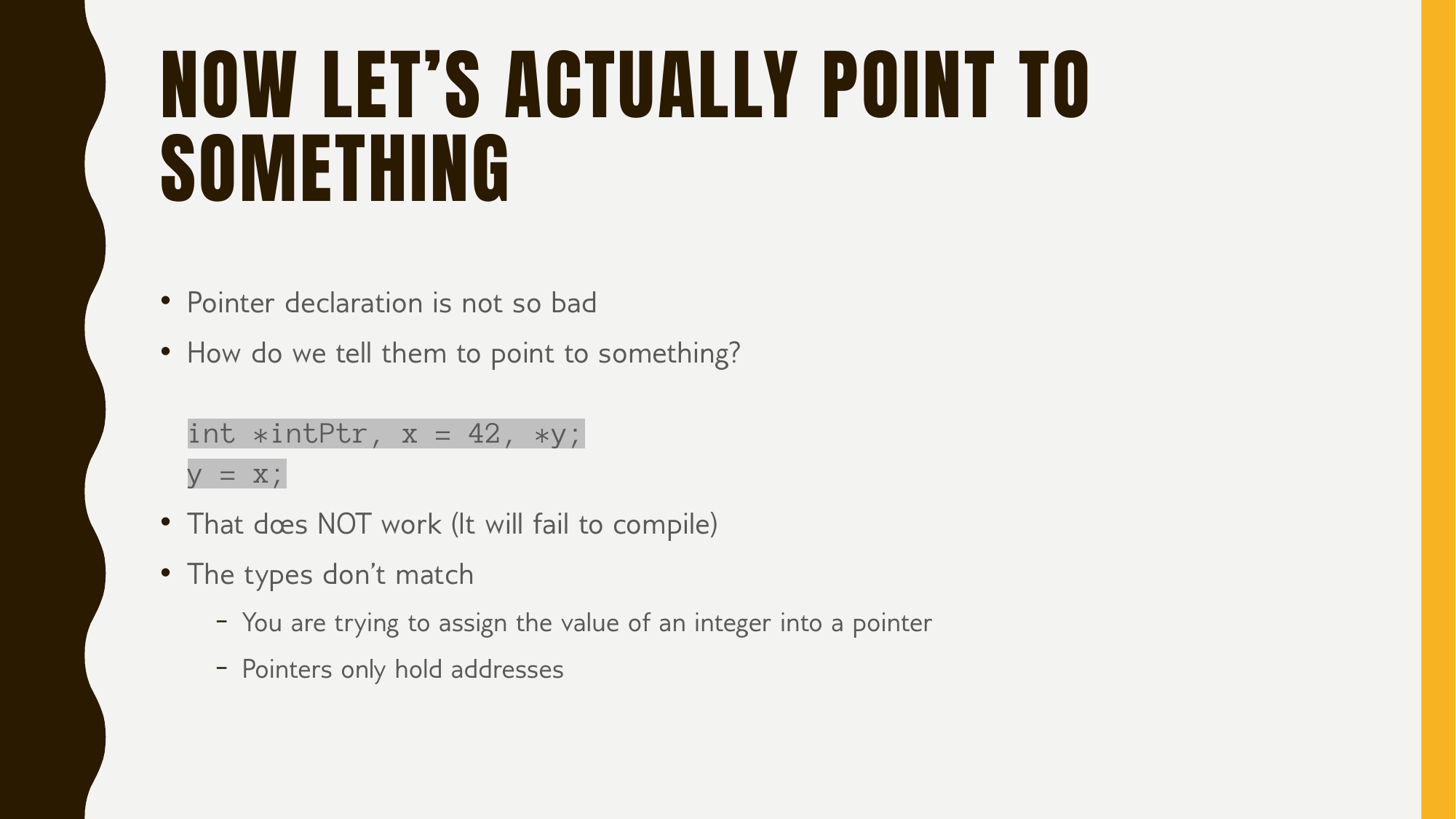

# Now Let’s Actually Point to Something
Pointer declaration is not so bad
How do we tell them to point to something?
int *intPtr, x = 42, *y;
y = x;
That does NOT work (It will fail to compile)
The types don’t match
You are trying to assign the value of an integer into a pointer
Pointers only hold addresses